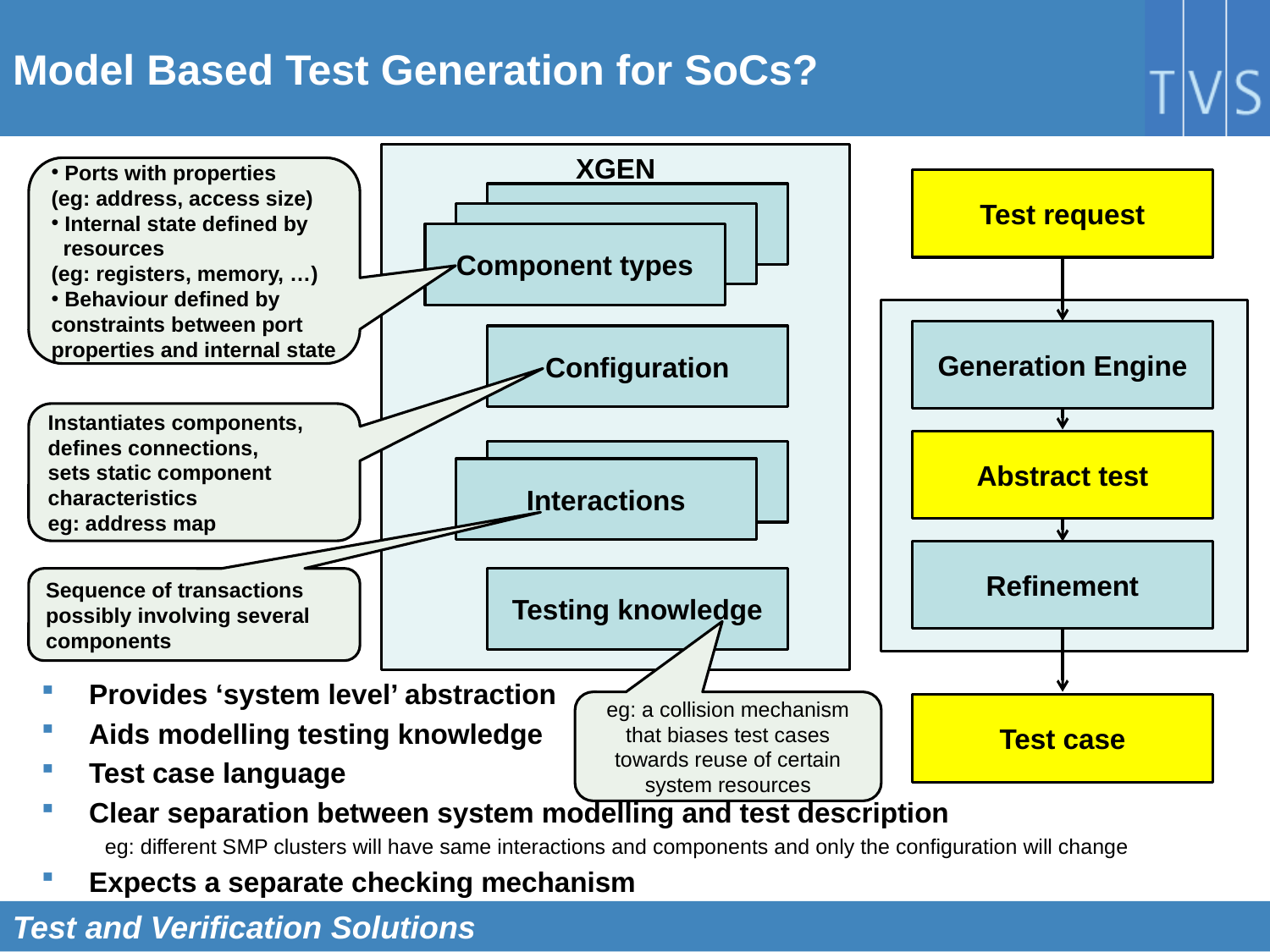

# Model Based Test Generation for SoCs?
XGEN
 Ports with properties
(eg: address, access size)
 Internal state defined by
  resources
(eg: registers, memory, …)
 Behaviour defined by constraints between port properties and internal state
Test request

Generation Engine
Abstract test
Refinement
Test case

Component types
Configuration
Instantiates components,
defines connections,
sets static component characteristics
eg: address map

Interactions
Sequence of transactions possibly involving several components
Testing knowledge
Provides ‘system level’ abstraction
Aids modelling testing knowledge
Test case language
Clear separation between system modelling and test description
eg: different SMP clusters will have same interactions and components and only the configuration will change
Expects a separate checking mechanism

eg: a collision mechanism that biases test cases towards reuse of certain system resources